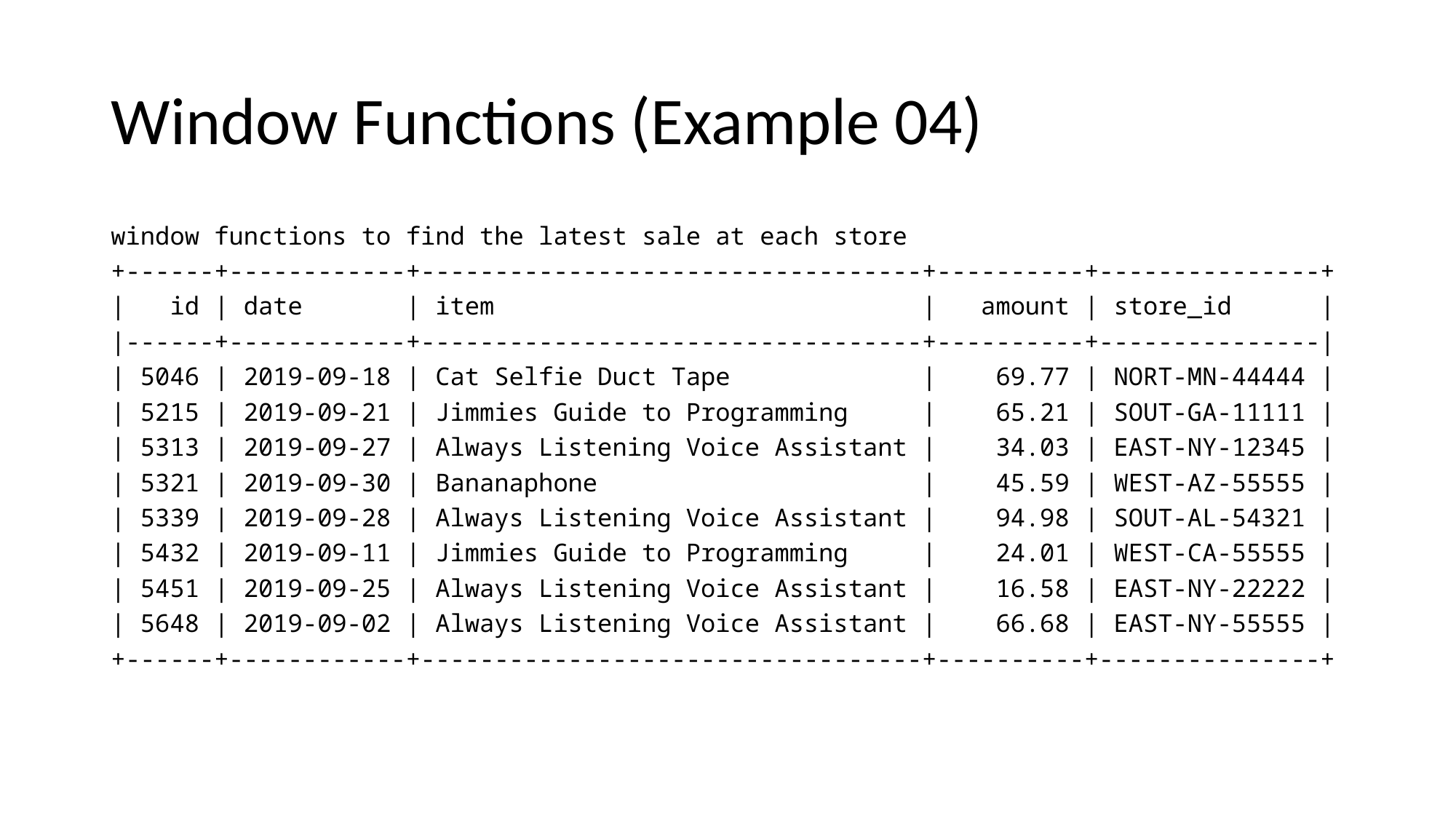

# Window Functions (Example 04)
window functions to find the latest sale at each store
+------+------------+----------------------------------+----------+---------------+
|   id | date       | item                             |   amount | store_id      |
|------+------------+----------------------------------+----------+---------------|
| 5046 | 2019-09-18 | Cat Selfie Duct Tape             |    69.77 | NORT-MN-44444 |
| 5215 | 2019-09-21 | Jimmies Guide to Programming     |    65.21 | SOUT-GA-11111 |
| 5313 | 2019-09-27 | Always Listening Voice Assistant |    34.03 | EAST-NY-12345 |
| 5321 | 2019-09-30 | Bananaphone                      |    45.59 | WEST-AZ-55555 |
| 5339 | 2019-09-28 | Always Listening Voice Assistant |    94.98 | SOUT-AL-54321 |
| 5432 | 2019-09-11 | Jimmies Guide to Programming     |    24.01 | WEST-CA-55555 |
| 5451 | 2019-09-25 | Always Listening Voice Assistant |    16.58 | EAST-NY-22222 |
| 5648 | 2019-09-02 | Always Listening Voice Assistant |    66.68 | EAST-NY-55555 |
+------+------------+----------------------------------+----------+---------------+